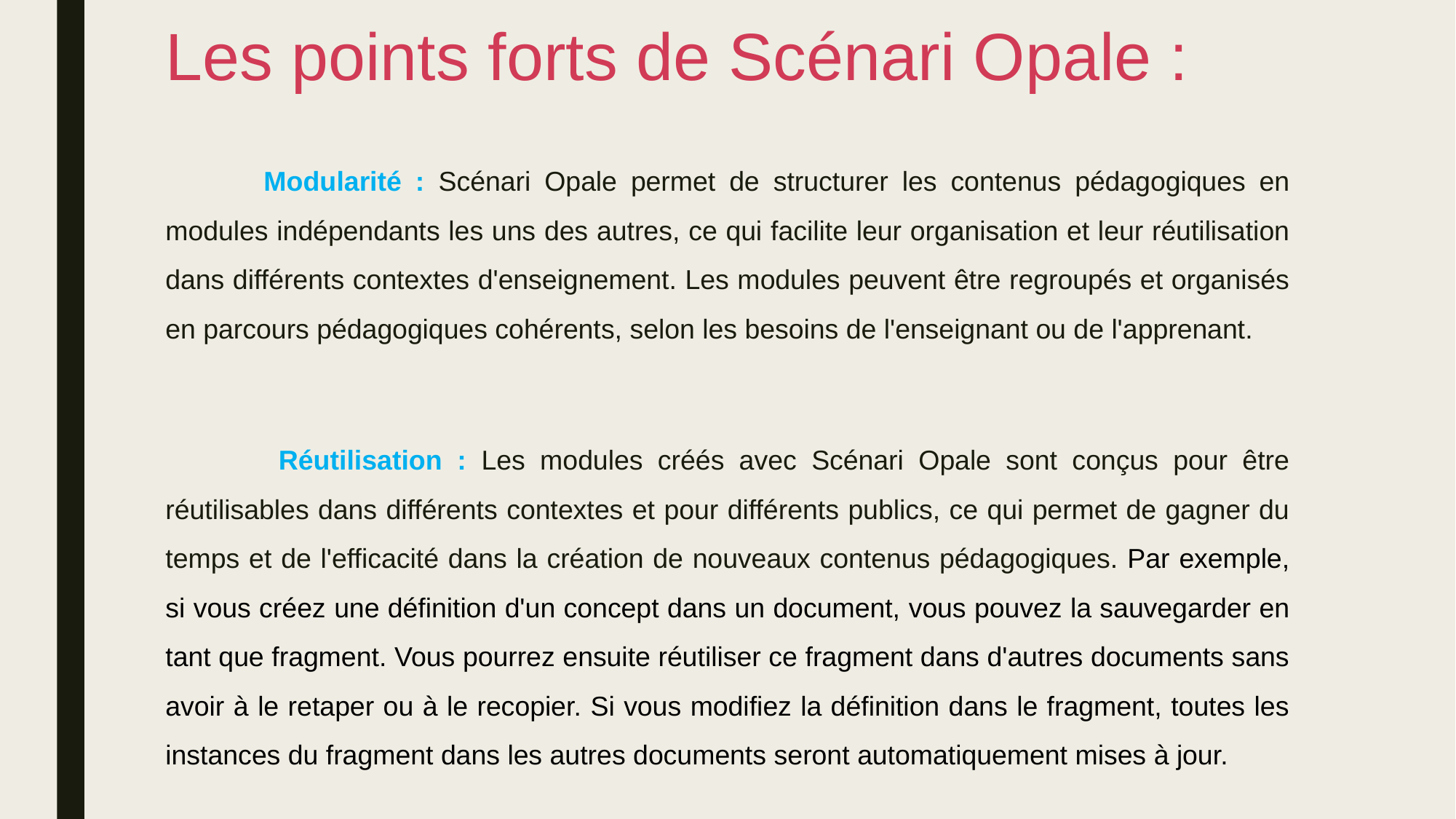

# Les points forts de Scénari Opale :
	Modularité : Scénari Opale permet de structurer les contenus pédagogiques en modules indépendants les uns des autres, ce qui facilite leur organisation et leur réutilisation dans différents contextes d'enseignement. Les modules peuvent être regroupés et organisés en parcours pédagogiques cohérents, selon les besoins de l'enseignant ou de l'apprenant.

	 Réutilisation : Les modules créés avec Scénari Opale sont conçus pour être réutilisables dans différents contextes et pour différents publics, ce qui permet de gagner du temps et de l'efficacité dans la création de nouveaux contenus pédagogiques. Par exemple, si vous créez une définition d'un concept dans un document, vous pouvez la sauvegarder en tant que fragment. Vous pourrez ensuite réutiliser ce fragment dans d'autres documents sans avoir à le retaper ou à le recopier. Si vous modifiez la définition dans le fragment, toutes les instances du fragment dans les autres documents seront automatiquement mises à jour.